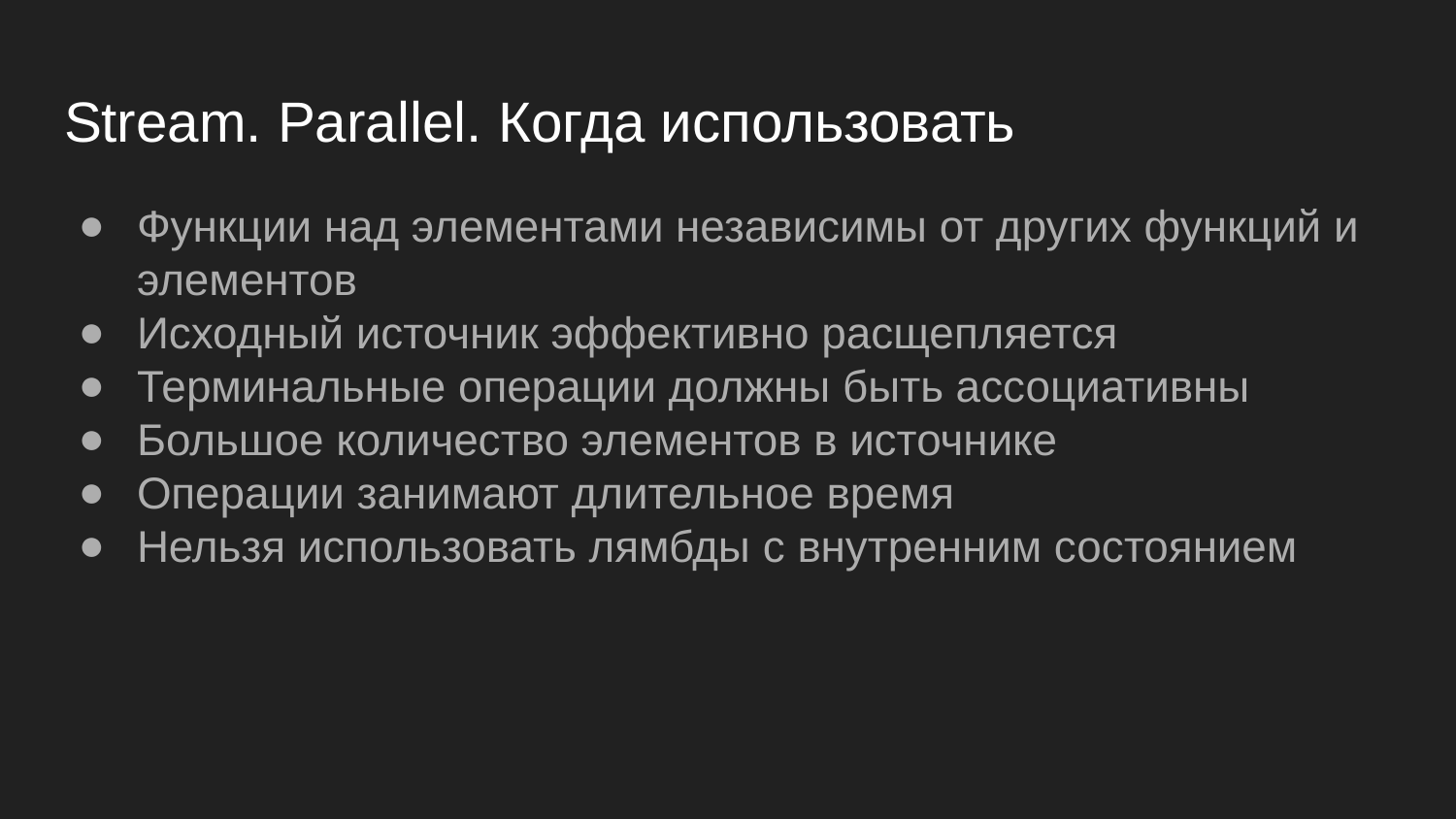

# Stream. Parallel. Когда использовать

Функции над элементами независимы от других функций и элементов
Исходный источник эффективно расщепляется
Терминальные операции должны быть ассоциативны
Большое количество элементов в источнике
Операции занимают длительное время
Нельзя использовать лямбды с внутренним состоянием